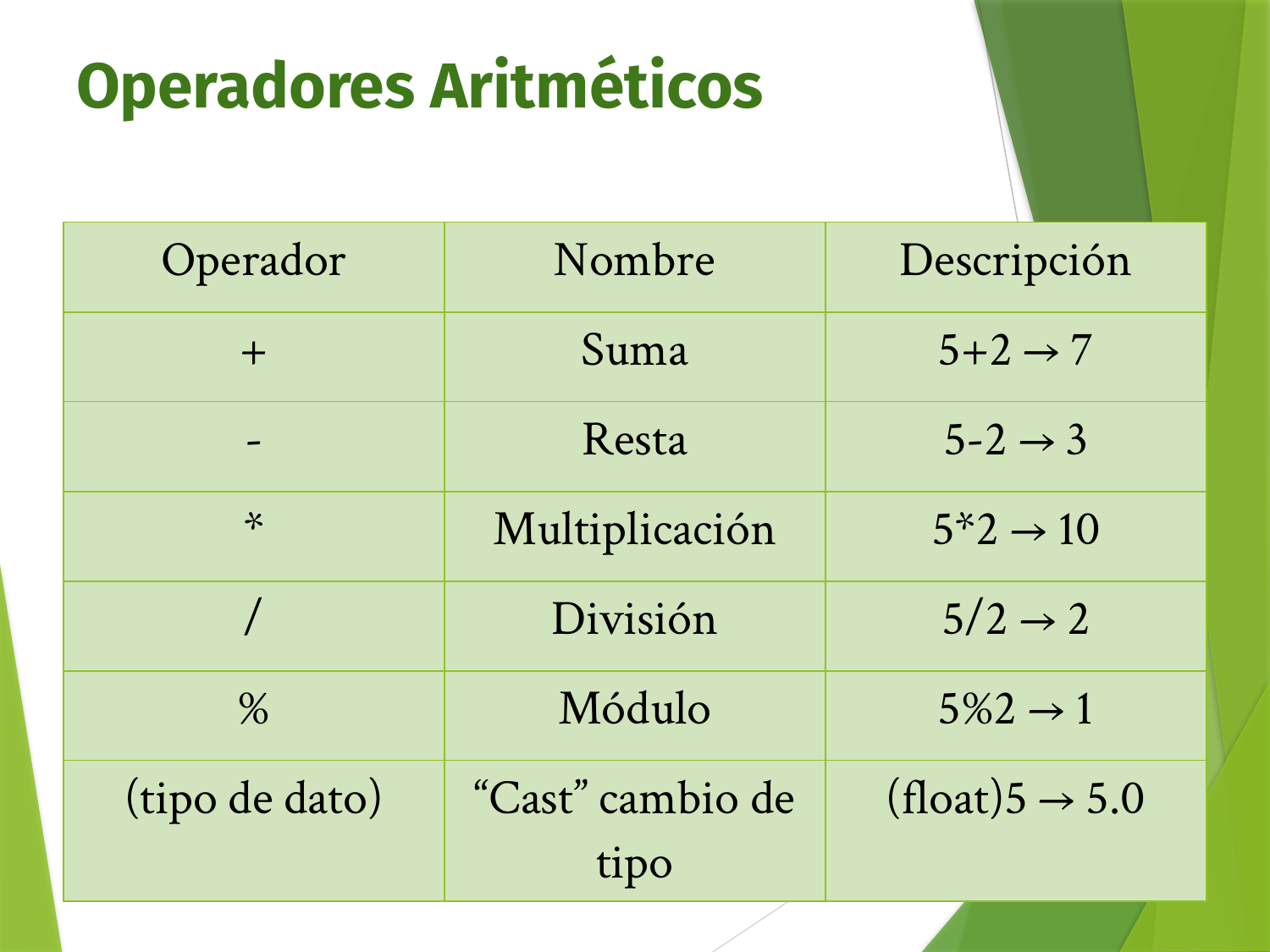

# Operadores Aritméticos
| Operador | Nombre | Descripción |
| --- | --- | --- |
| + | Suma | 5+2 → 7 |
| - | Resta | 5-2 → 3 |
| \* | Multiplicación | 5\*2 → 10 |
| / | División | 5/2 → 2 |
| % | Módulo | 5%2 → 1 |
| (tipo de dato) | “Cast” cambio de tipo | (float)5 → 5.0 |